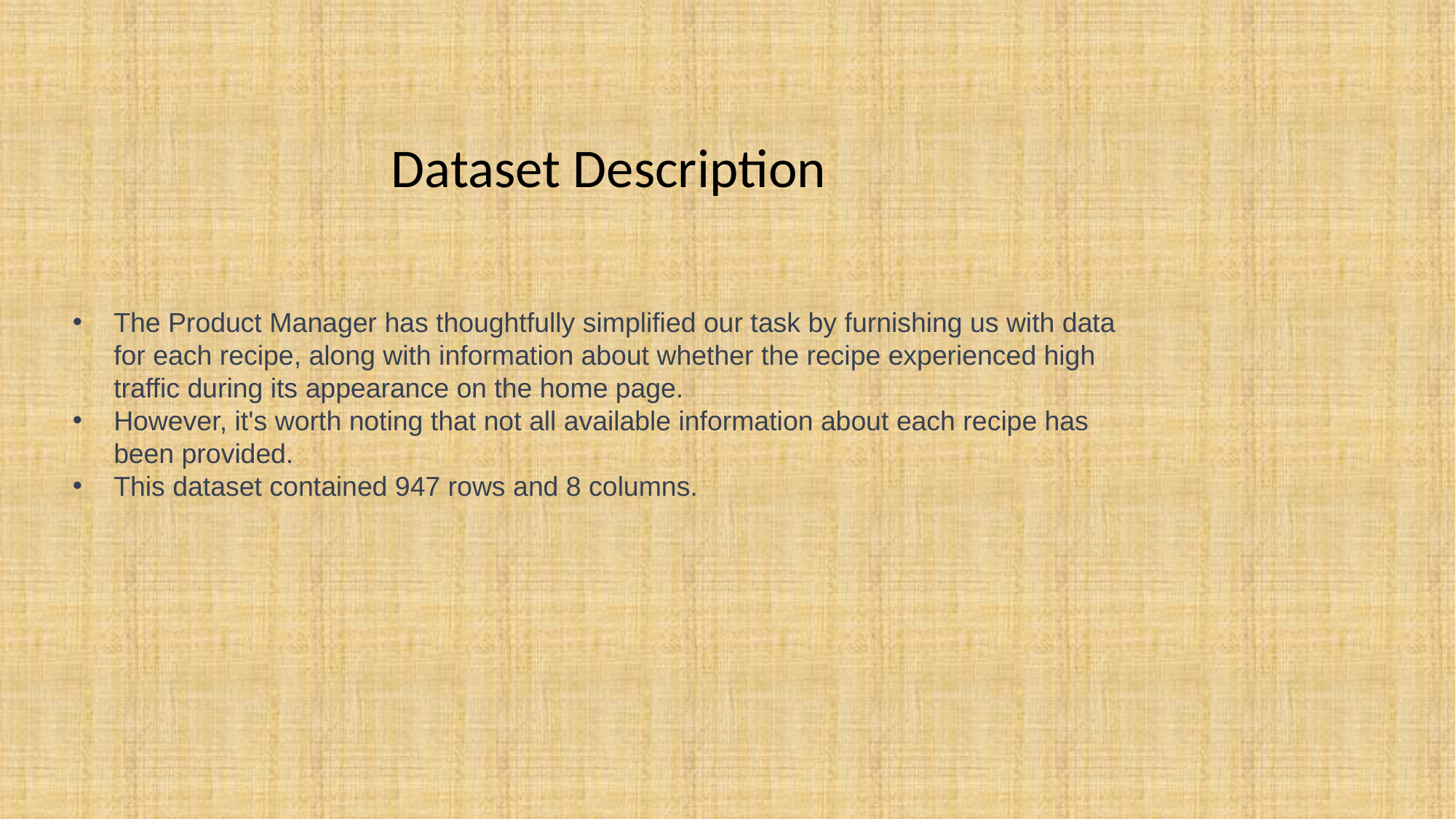

# Dataset Description
The Product Manager has thoughtfully simplified our task by furnishing us with data for each recipe, along with information about whether the recipe experienced high traffic during its appearance on the home page.
However, it's worth noting that not all available information about each recipe has been provided.
This dataset contained 947 rows and 8 columns.